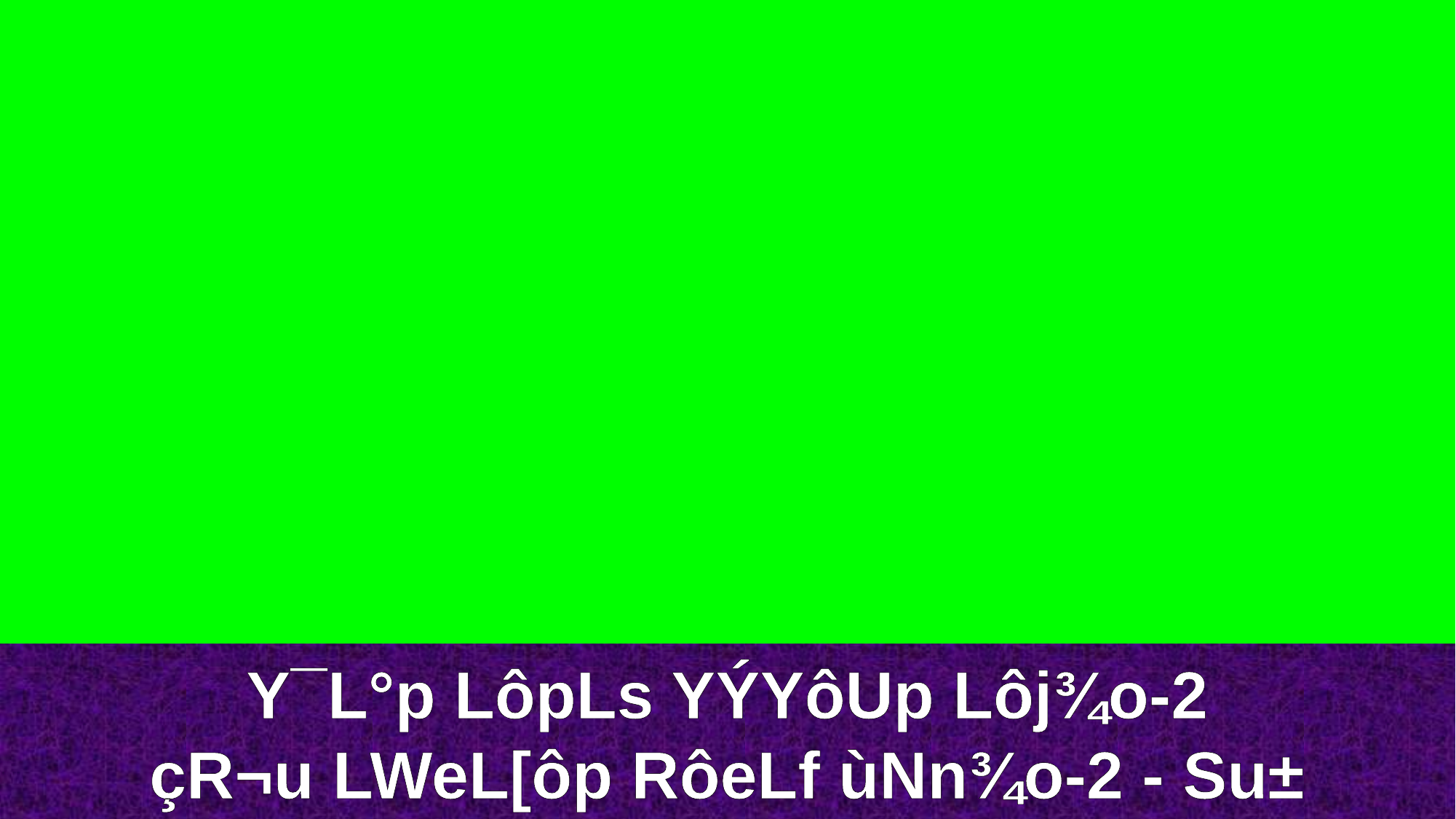

Y¯L°p LôpLs YÝYôUp Lôj¾o-2
çR¬u LWeL[ôp RôeLf ùNn¾o-2 - Su±